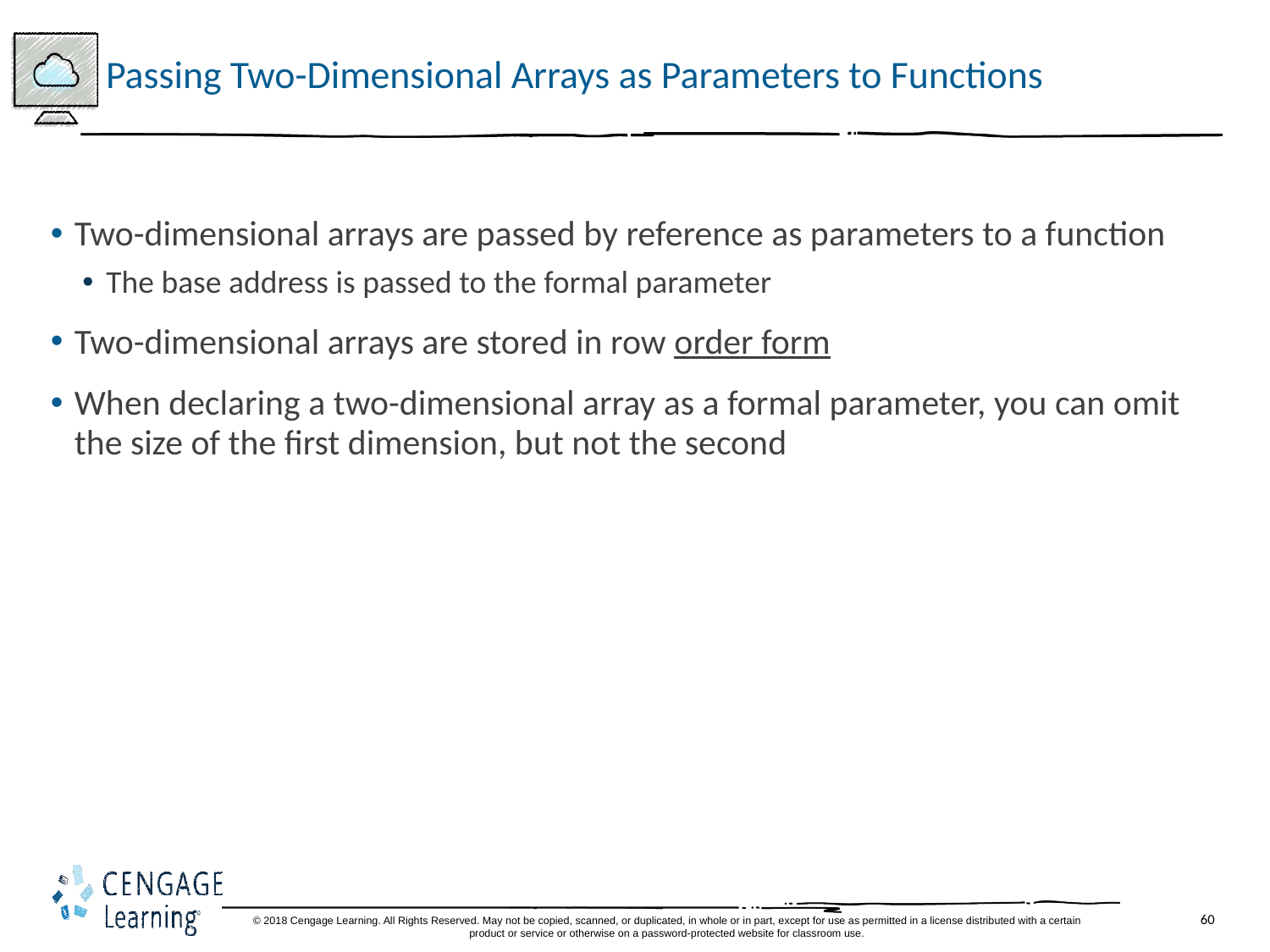

# Passing Two-Dimensional Arrays as Parameters to Functions
Two-dimensional arrays are passed by reference as parameters to a function
The base address is passed to the formal parameter
Two-dimensional arrays are stored in row order form
When declaring a two-dimensional array as a formal parameter, you can omit the size of the first dimension, but not the second